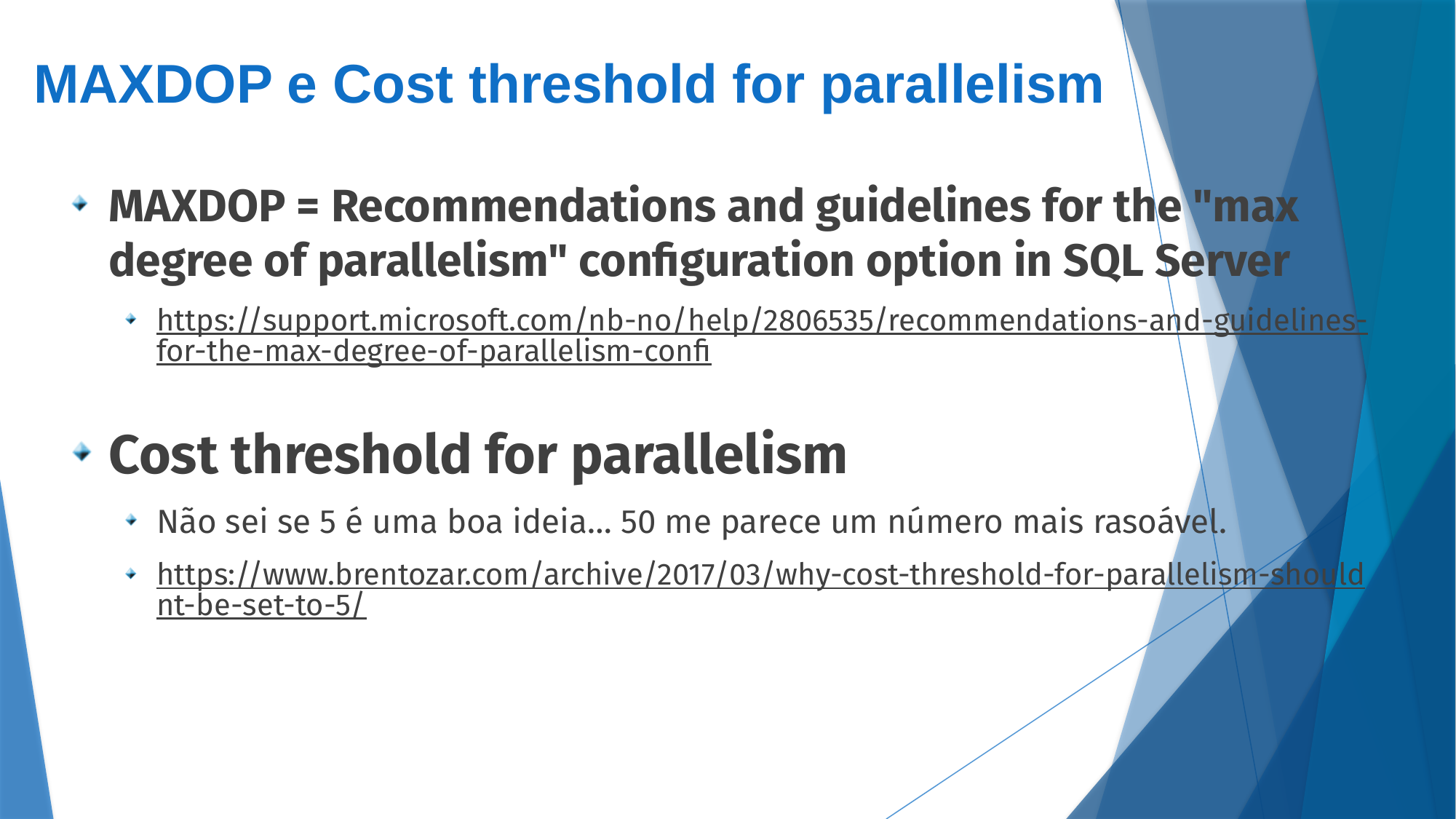

# MAXDOP e Cost threshold for parallelism
MAXDOP = Recommendations and guidelines for the "max degree of parallelism" configuration option in SQL Server
https://support.microsoft.com/nb-no/help/2806535/recommendations-and-guidelines-for-the-max-degree-of-parallelism-confi
Cost threshold for parallelism
Não sei se 5 é uma boa ideia… 50 me parece um número mais rasoável.
https://www.brentozar.com/archive/2017/03/why-cost-threshold-for-parallelism-shouldnt-be-set-to-5/